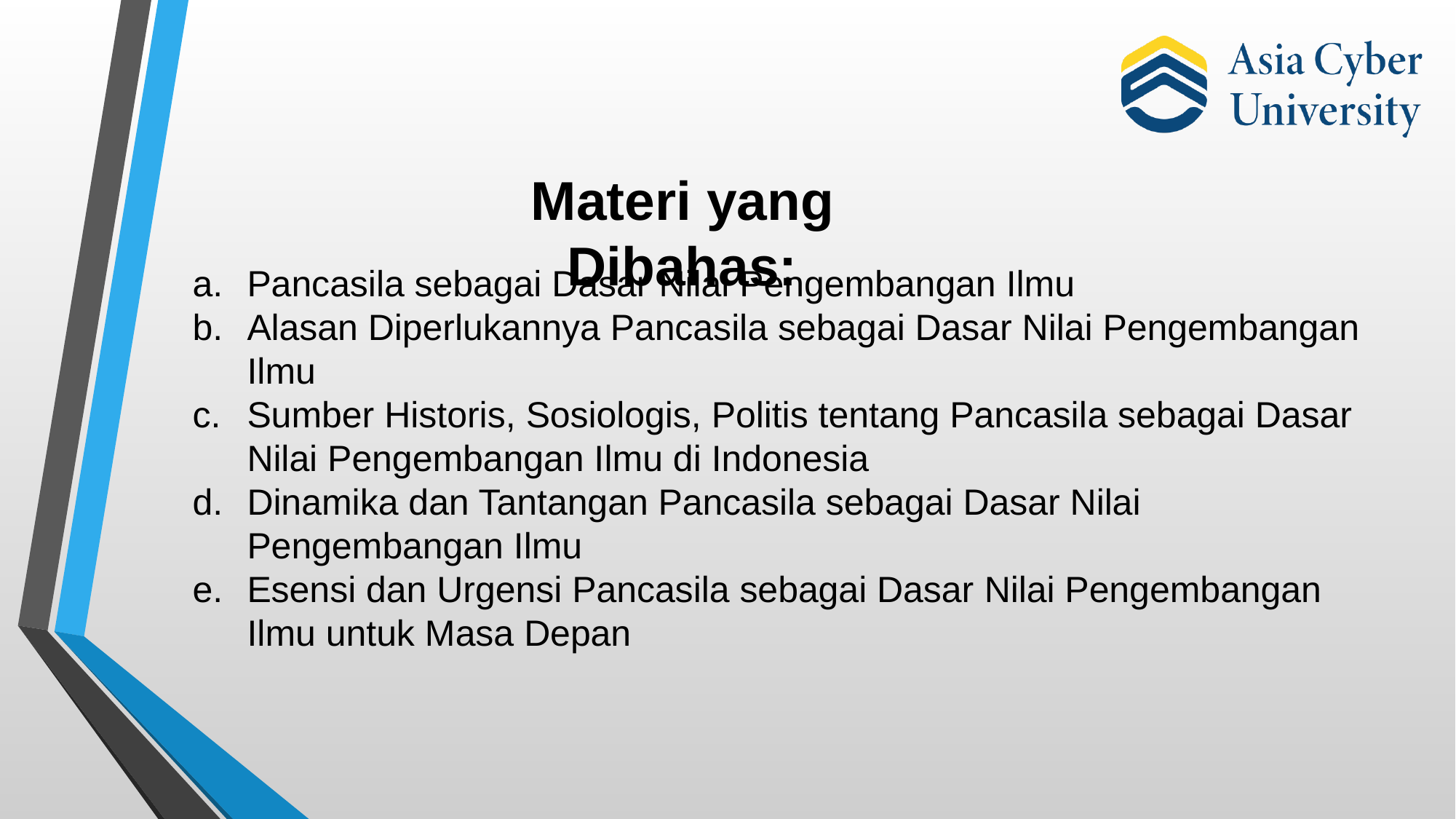

Materi yang Dibahas:
Pancasila sebagai Dasar Nilai Pengembangan Ilmu
Alasan Diperlukannya Pancasila sebagai Dasar Nilai Pengembangan Ilmu
Sumber Historis, Sosiologis, Politis tentang Pancasila sebagai Dasar Nilai Pengembangan Ilmu di Indonesia
Dinamika dan Tantangan Pancasila sebagai Dasar Nilai Pengembangan Ilmu
Esensi dan Urgensi Pancasila sebagai Dasar Nilai Pengembangan Ilmu untuk Masa Depan